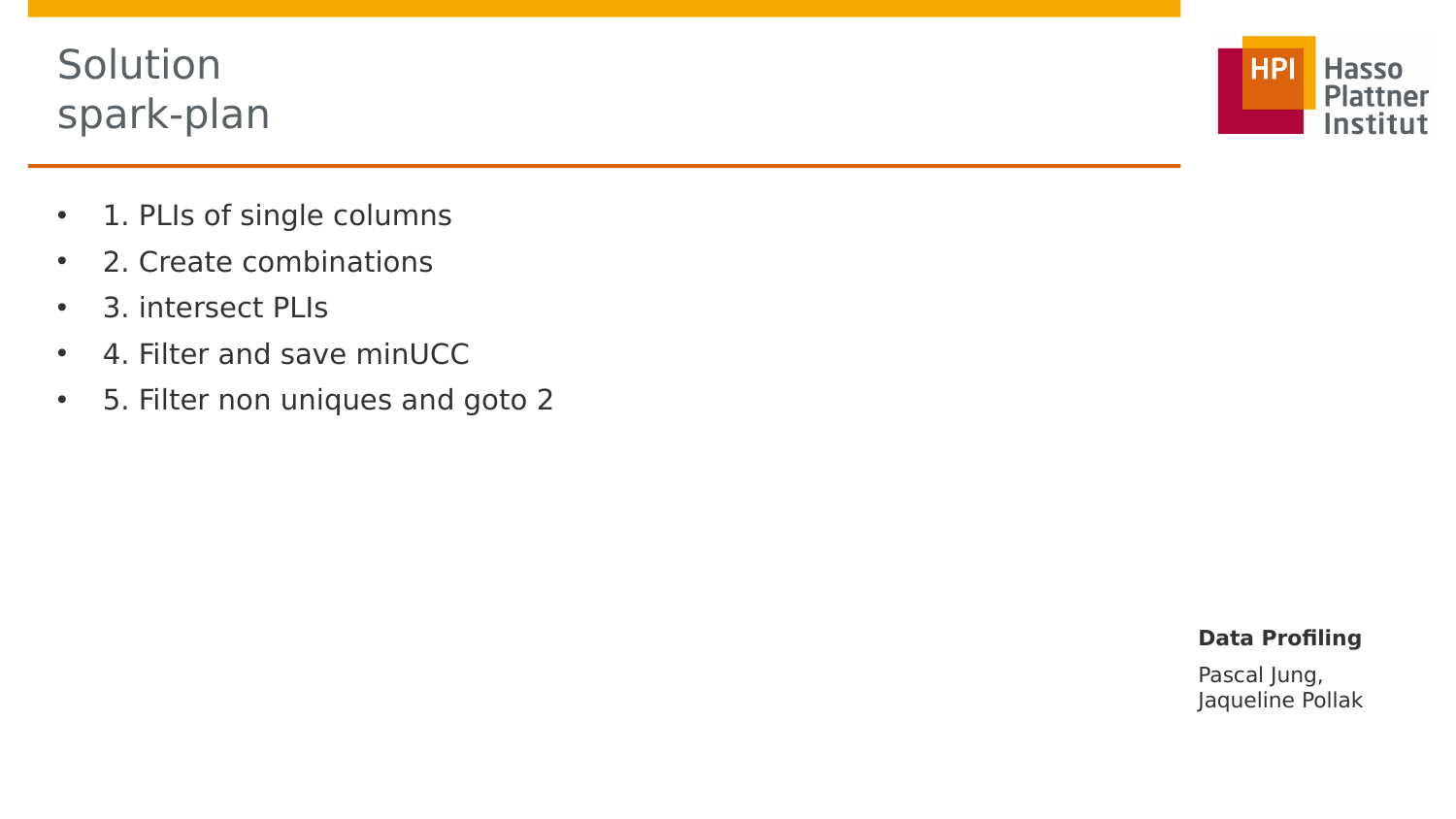

# Solution spark-plan
1. PLIs of single columns
2. Create combinations
3. intersect PLIs
4. Filter and save minUCC
5. Filter non uniques and goto 2

Data Profiling
Pascal Jung,
Jaqueline Pollak